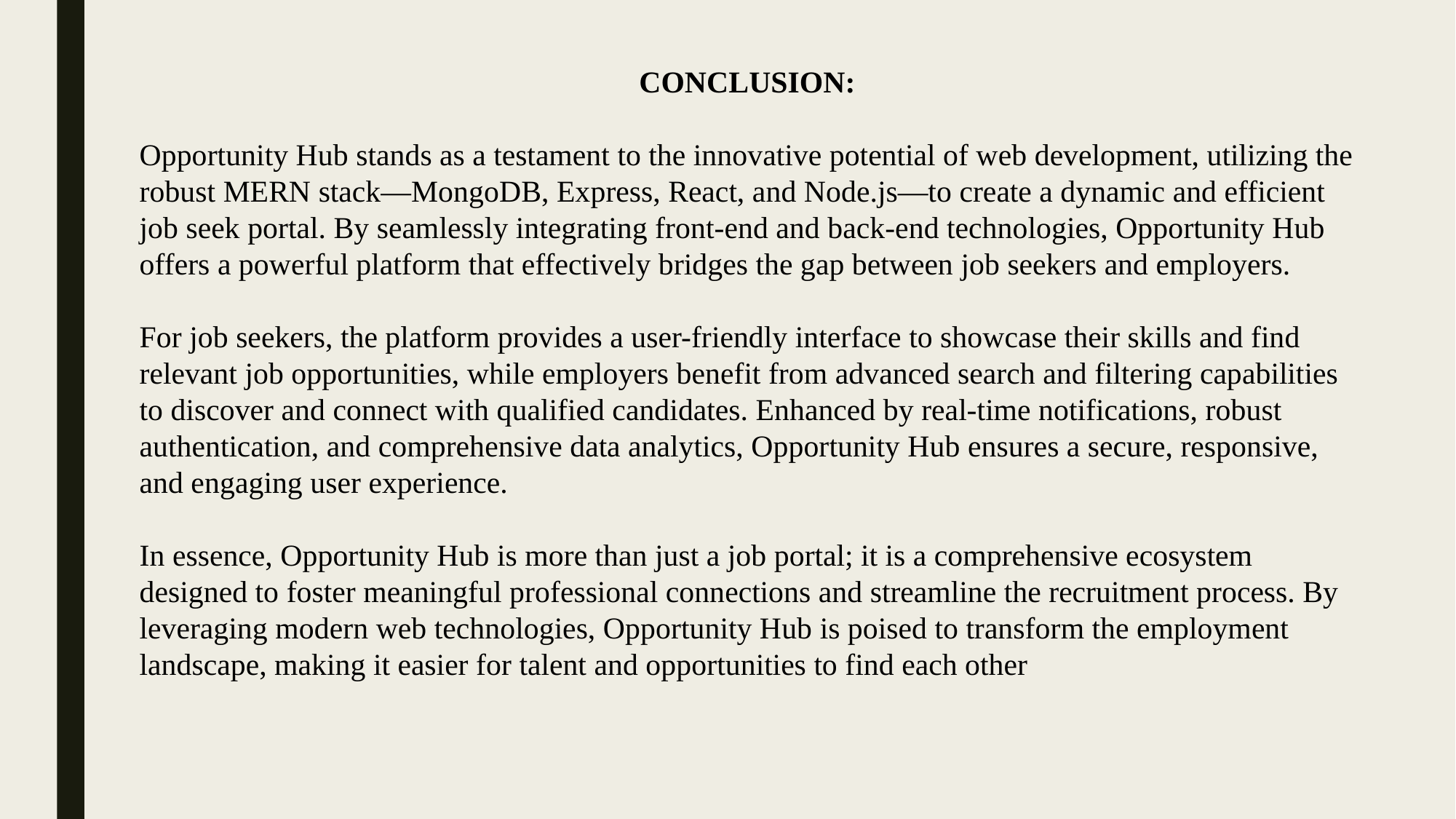

CONCLUSION:

Opportunity Hub stands as a testament to the innovative potential of web development, utilizing the robust MERN stack—MongoDB, Express, React, and Node.js—to create a dynamic and efficient job seek portal. By seamlessly integrating front-end and back-end technologies, Opportunity Hub offers a powerful platform that effectively bridges the gap between job seekers and employers.

For job seekers, the platform provides a user-friendly interface to showcase their skills and find relevant job opportunities, while employers benefit from advanced search and filtering capabilities to discover and connect with qualified candidates. Enhanced by real-time notifications, robust authentication, and comprehensive data analytics, Opportunity Hub ensures a secure, responsive, and engaging user experience.

In essence, Opportunity Hub is more than just a job portal; it is a comprehensive ecosystem designed to foster meaningful professional connections and streamline the recruitment process. By leveraging modern web technologies, Opportunity Hub is poised to transform the employment landscape, making it easier for talent and opportunities to find each other